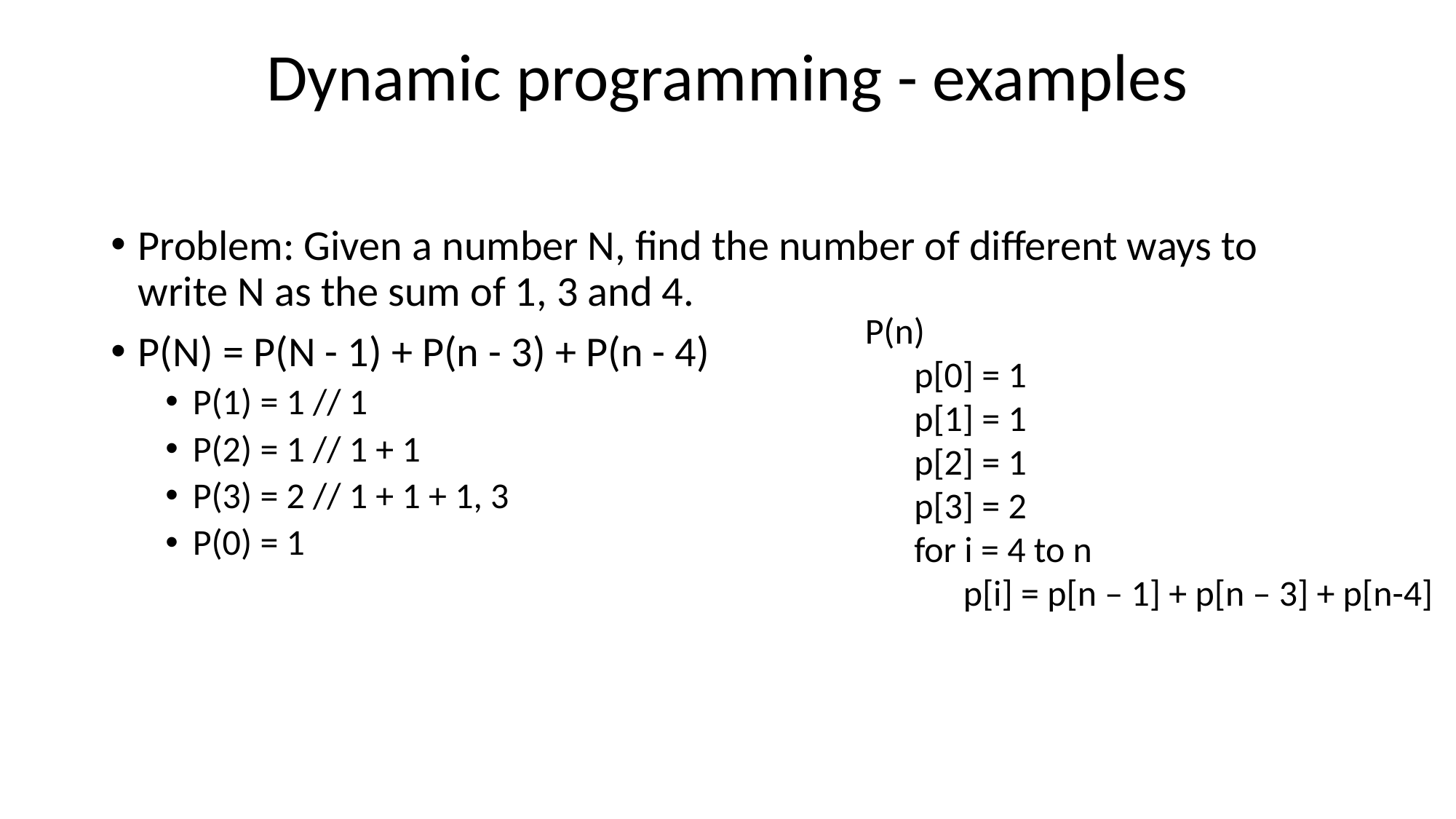

# Dynamic programming - examples
Problem: Given a number N, find the number of different ways to write N as the sum of 1, 3 and 4.
P(N) = P(N - 1) + P(n - 3) + P(n - 4)
P(1) = 1 // 1
P(2) = 1 // 1 + 1
P(3) = 2 // 1 + 1 + 1, 3
P(0) = 1

P(n)
      p[0] = 1
      p[1] = 1
      p[2] = 1
      p[3] = 2
      for i = 4 to n
            p[i] = p[n – 1] + p[n – 3] + p[n-4]